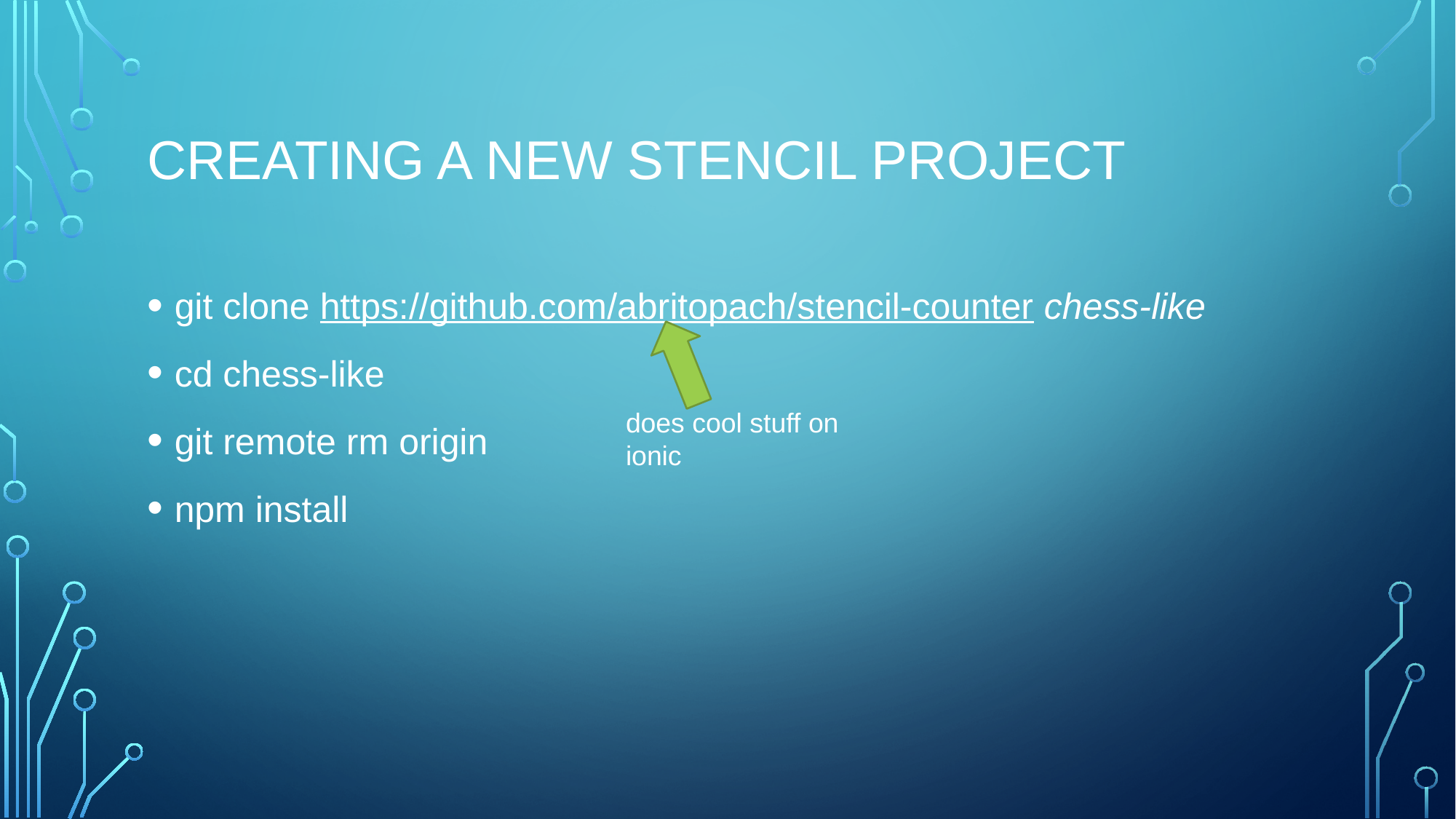

# Creating a new STENCIL project
git clone https://github.com/abritopach/stencil-counter chess-like
cd chess-like
git remote rm origin
npm install

does cool stuff on ionic